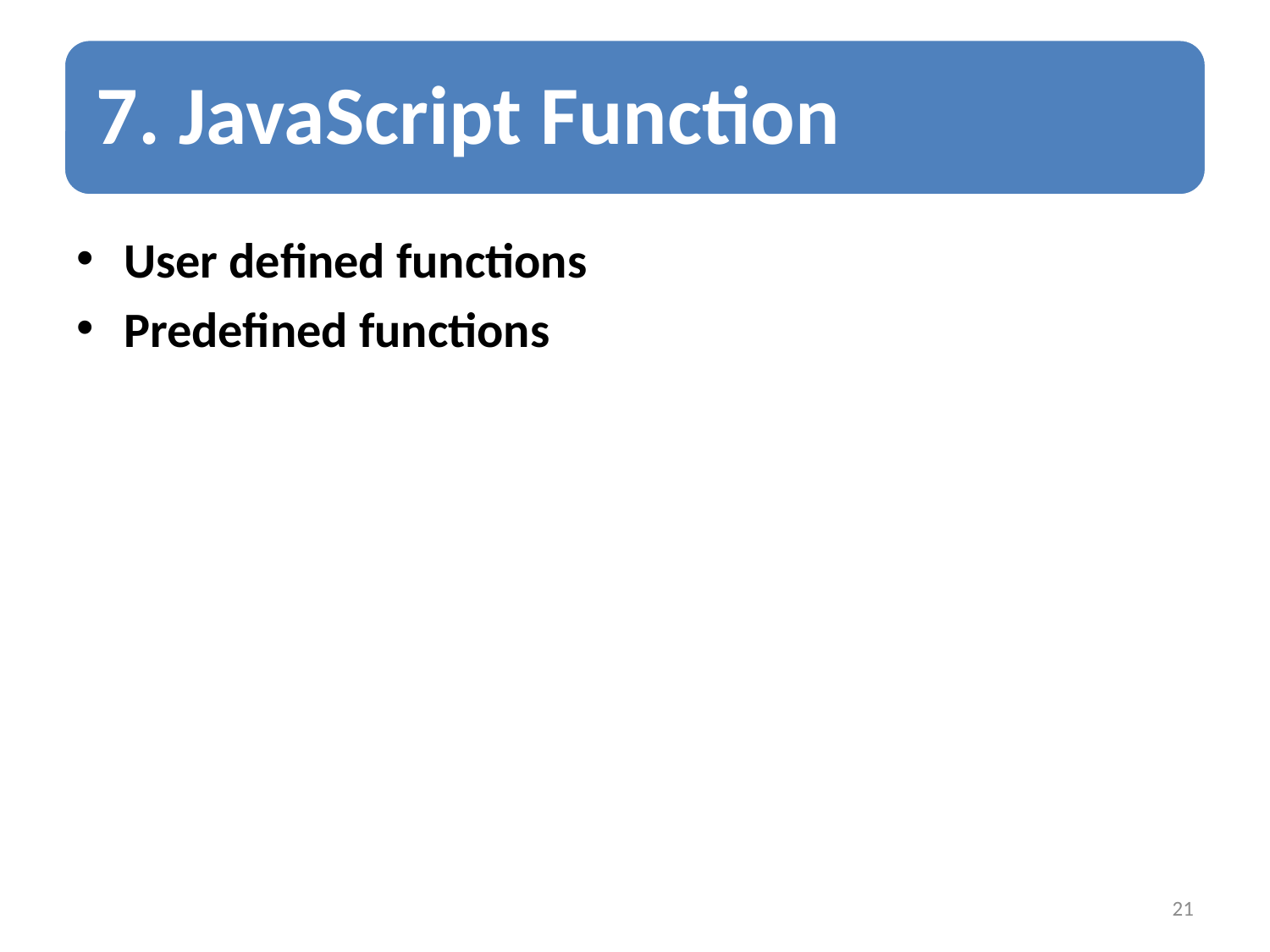

7. JavaScript Function
User defined functions
Predefined functions
21